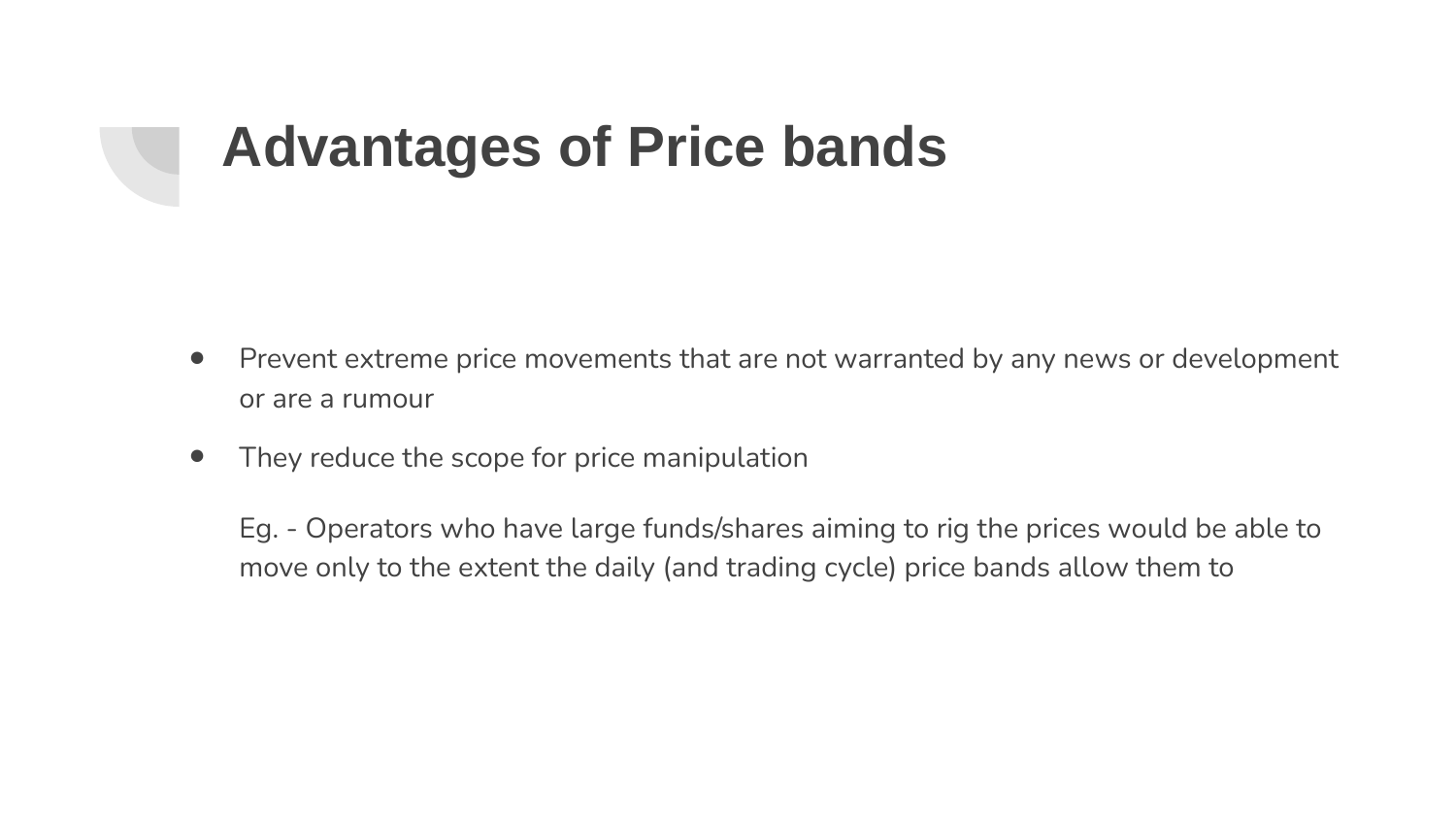

# Advantages of Price bands

Prevent extreme price movements that are not warranted by any news or development or are a rumour
They reduce the scope for price manipulation
Eg. - Operators who have large funds/shares aiming to rig the prices would be able to move only to the extent the daily (and trading cycle) price bands allow them to